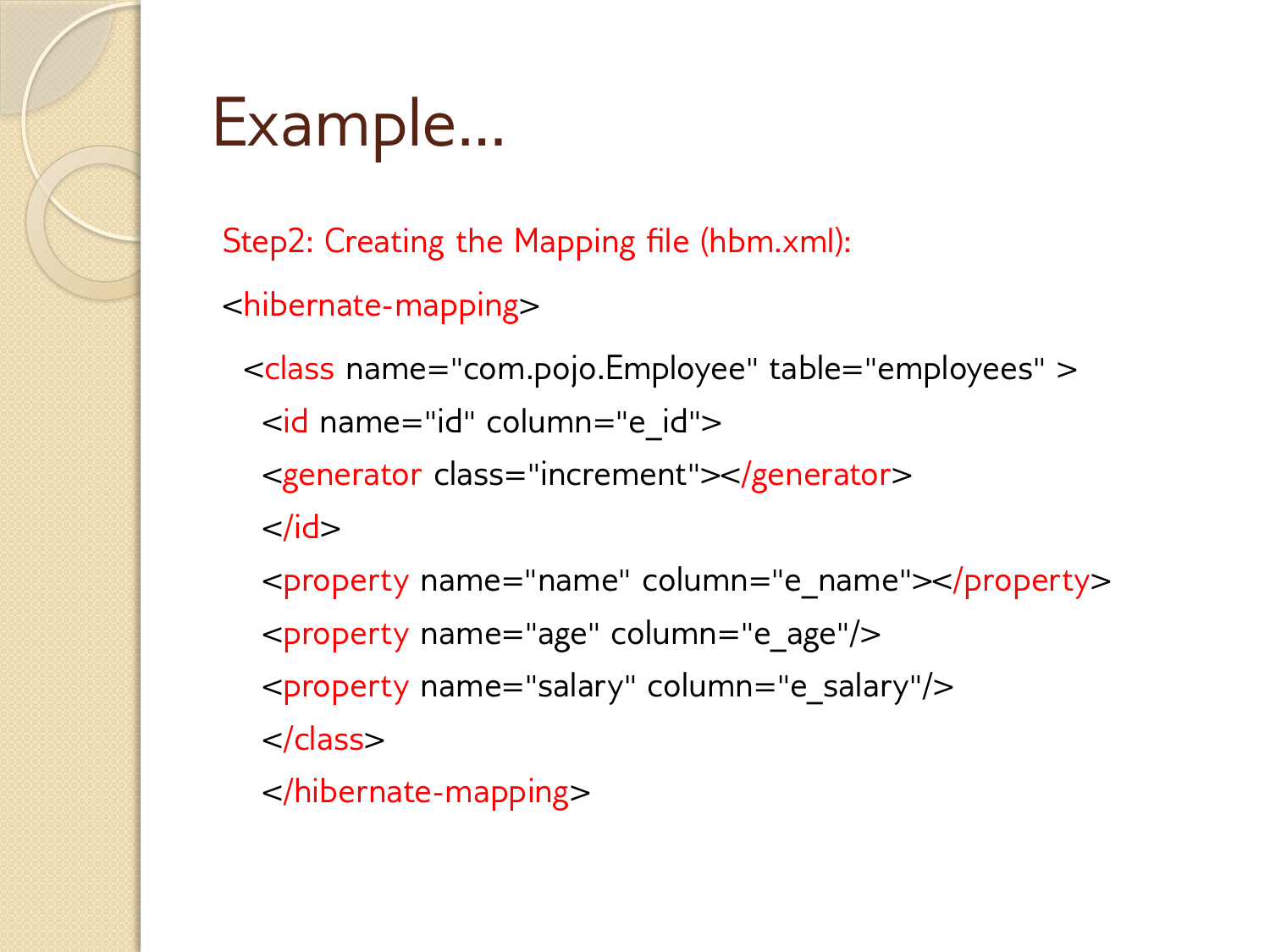

# Example…
Step2: Creating the Mapping file (hbm.xml):
<hibernate-mapping>
  <class name="com.pojo.Employee" table="employees" >
<id name="id" column="e_id">
<generator class="increment"></generator>
</id>
<property name="name" column="e_name"></property>
<property name="age" column="e_age"/>
<property name="salary" column="e_salary"/>
</class>
</hibernate-mapping>